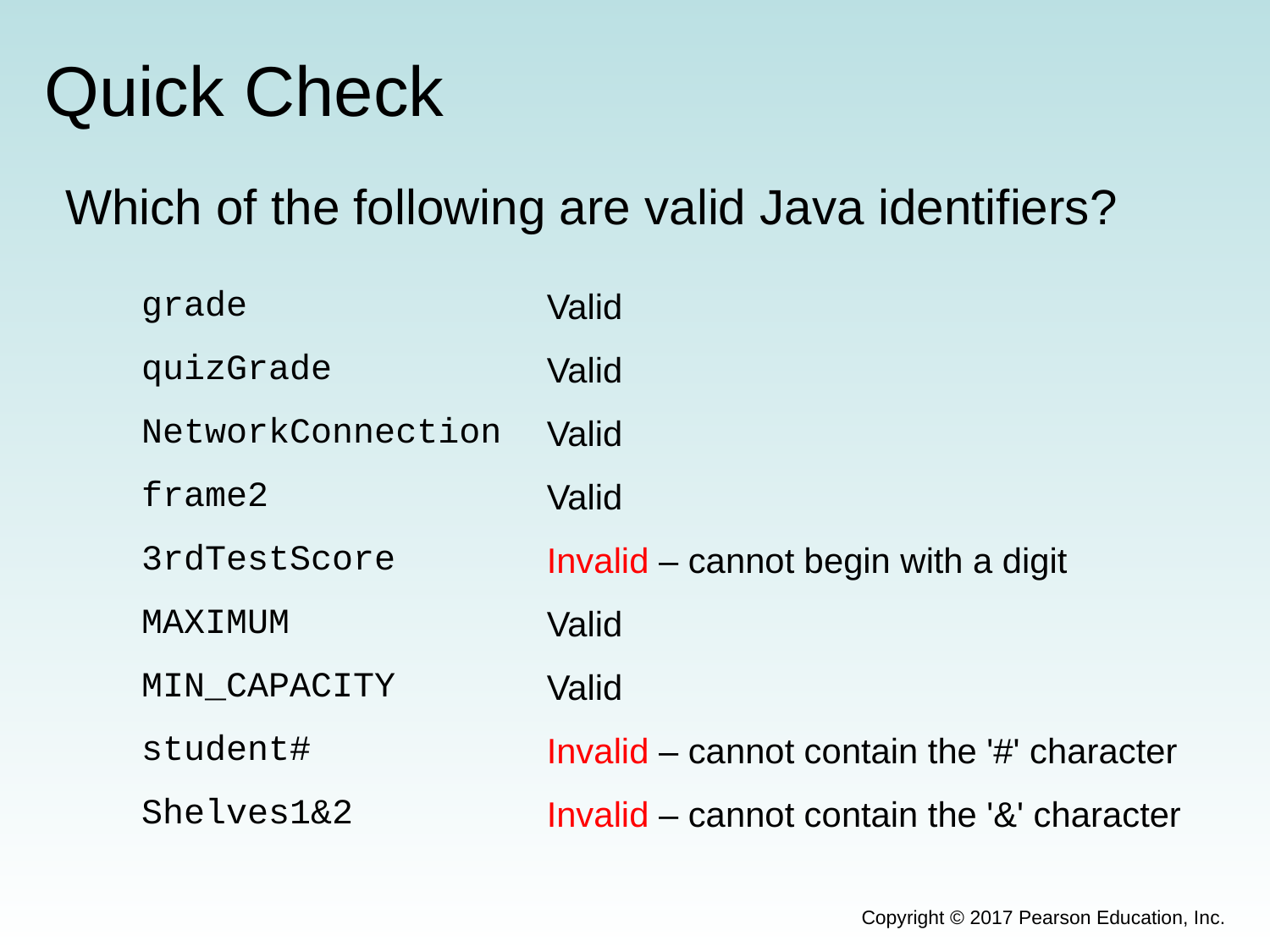

# Quick Check
Which of the following are valid Java identifiers?

grade
quizGrade
NetworkConnection
frame2
3rdTestScore
MAXIMUM
MIN_CAPACITY
student#
Shelves1&2
Valid
Valid
Valid
Valid
Invalid – cannot begin with a digit
Valid
Valid
Invalid – cannot contain the '#' character
Invalid – cannot contain the '&' character
Copyright © 2017 Pearson Education, Inc.